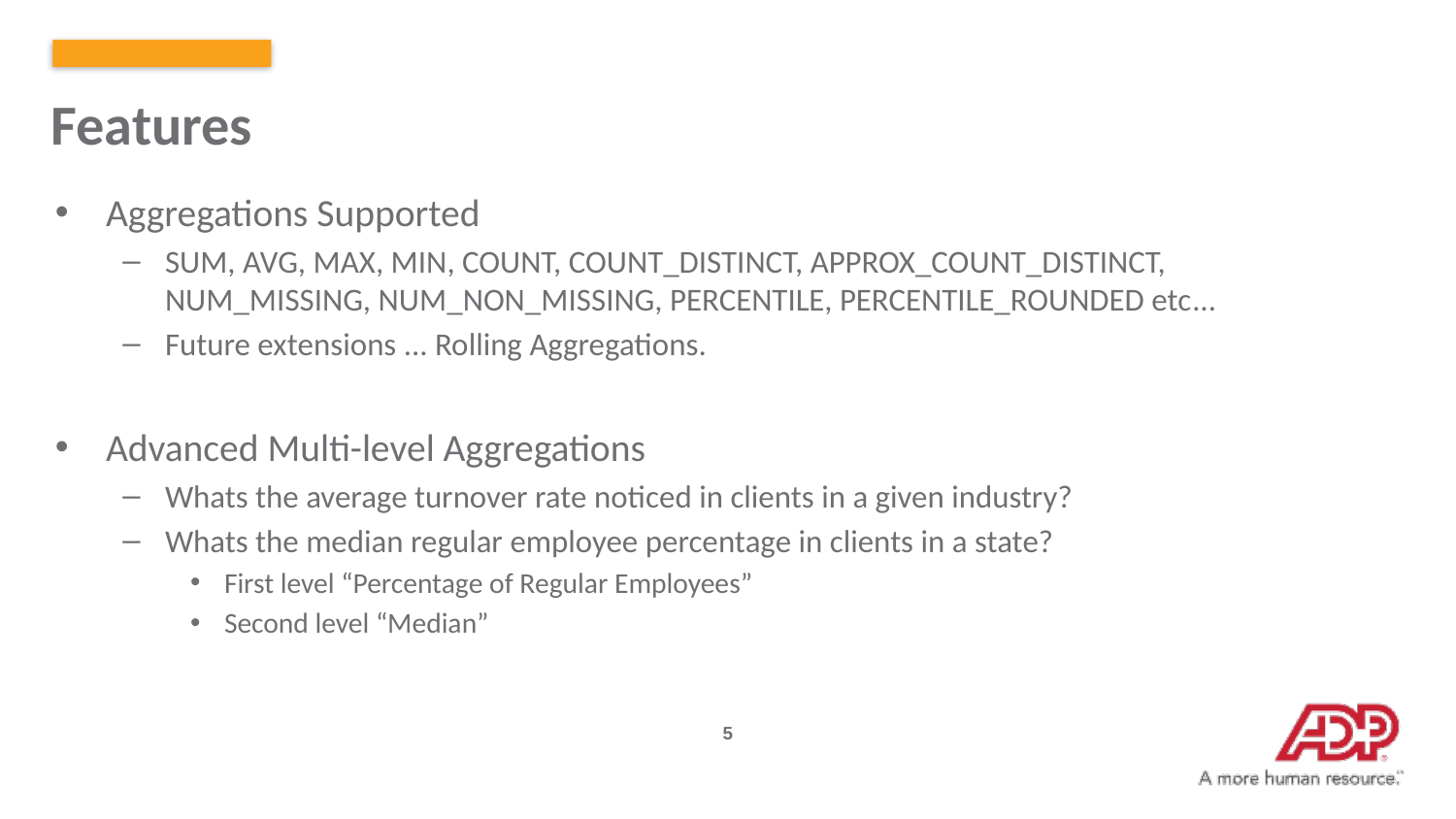

Features
Aggregations Supported
SUM, AVG, MAX, MIN, COUNT, COUNT_DISTINCT, APPROX_COUNT_DISTINCT, NUM_MISSING, NUM_NON_MISSING, PERCENTILE, PERCENTILE_ROUNDED etc…
Future extensions ... Rolling Aggregations.

Advanced Multi-level Aggregations
Whats the average turnover rate noticed in clients in a given industry?
Whats the median regular employee percentage in clients in a state?
First level “Percentage of Regular Employees”
Second level “Median”